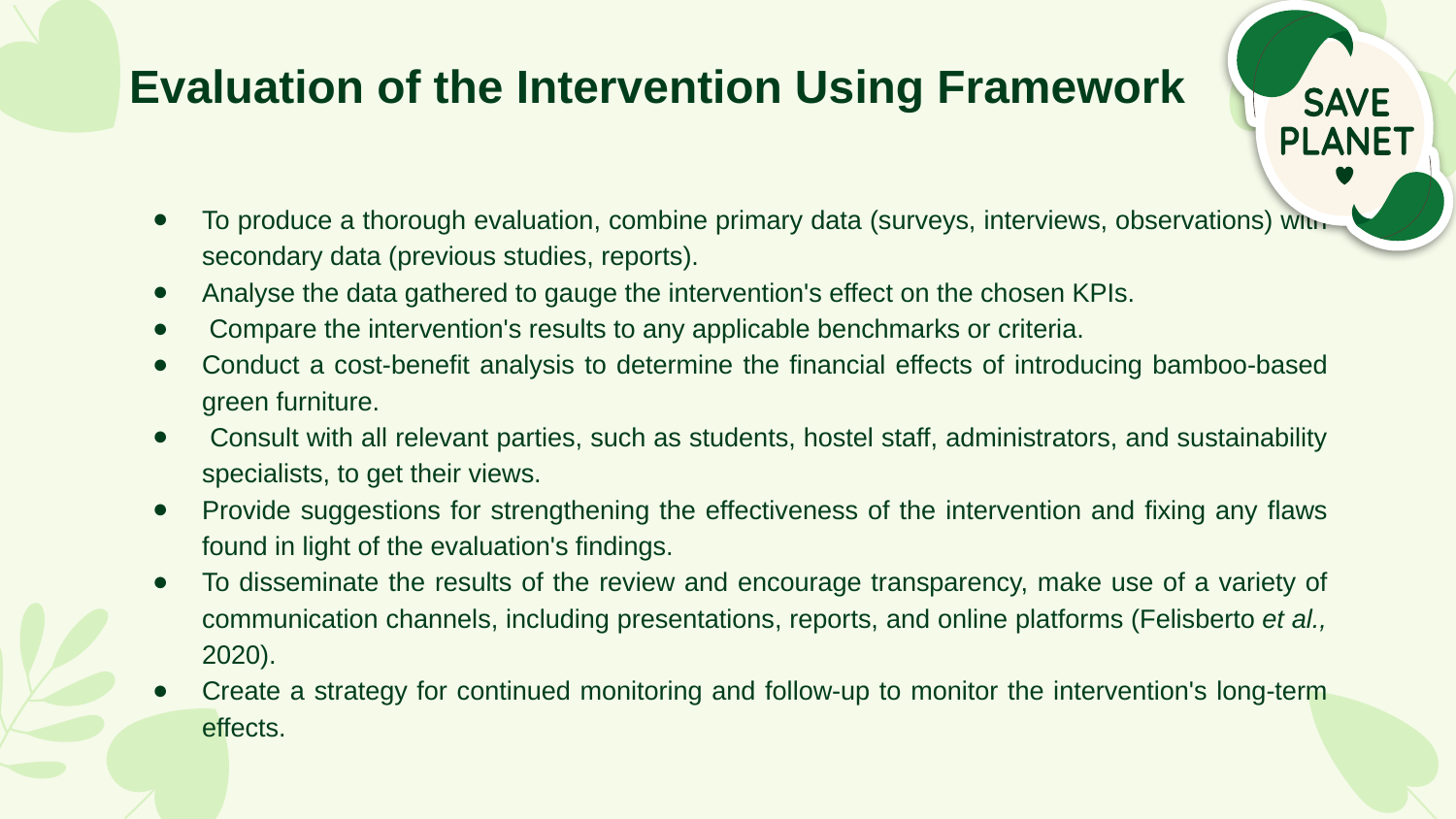

# Evaluation of the Intervention Using Framework
To produce a thorough evaluation, combine primary data (surveys, interviews, observations) with secondary data (previous studies, reports).
Analyse the data gathered to gauge the intervention's effect on the chosen KPIs.
 Compare the intervention's results to any applicable benchmarks or criteria.
Conduct a cost-benefit analysis to determine the financial effects of introducing bamboo-based green furniture.
 Consult with all relevant parties, such as students, hostel staff, administrators, and sustainability specialists, to get their views.
Provide suggestions for strengthening the effectiveness of the intervention and fixing any flaws found in light of the evaluation's findings.
To disseminate the results of the review and encourage transparency, make use of a variety of communication channels, including presentations, reports, and online platforms (Felisberto et al., 2020).
Create a strategy for continued monitoring and follow-up to monitor the intervention's long-term effects.